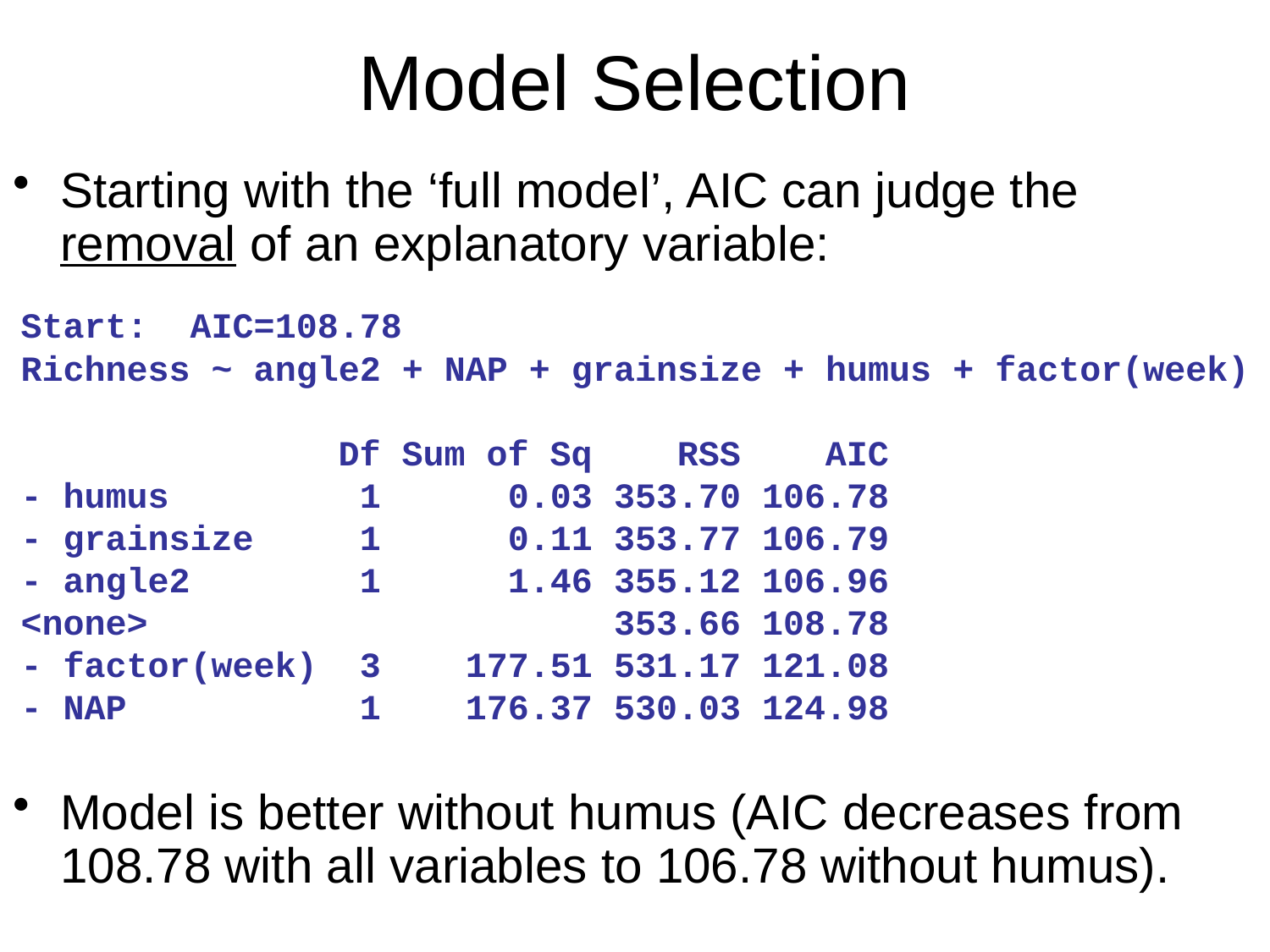

# Model Selection
Starting with the ‘full model’, AIC can judge the removal of an explanatory variable:

Model is better without humus (AIC decreases from 108.78 with all variables to 106.78 without humus).
Start:  AIC=108.78
Richness ~ angle2 + NAP + grainsize + humus + factor(week)

               Df Sum of Sq    RSS    AIC
- humus         1      0.03 353.70 106.78
- grainsize     1      0.11 353.77 106.79
- angle2        1      1.46 355.12 106.96
<none>                      353.66 108.78
- factor(week)  3    177.51 531.17 121.08
- NAP           1    176.37 530.03 124.98

Advanced Stats
Exploration
28